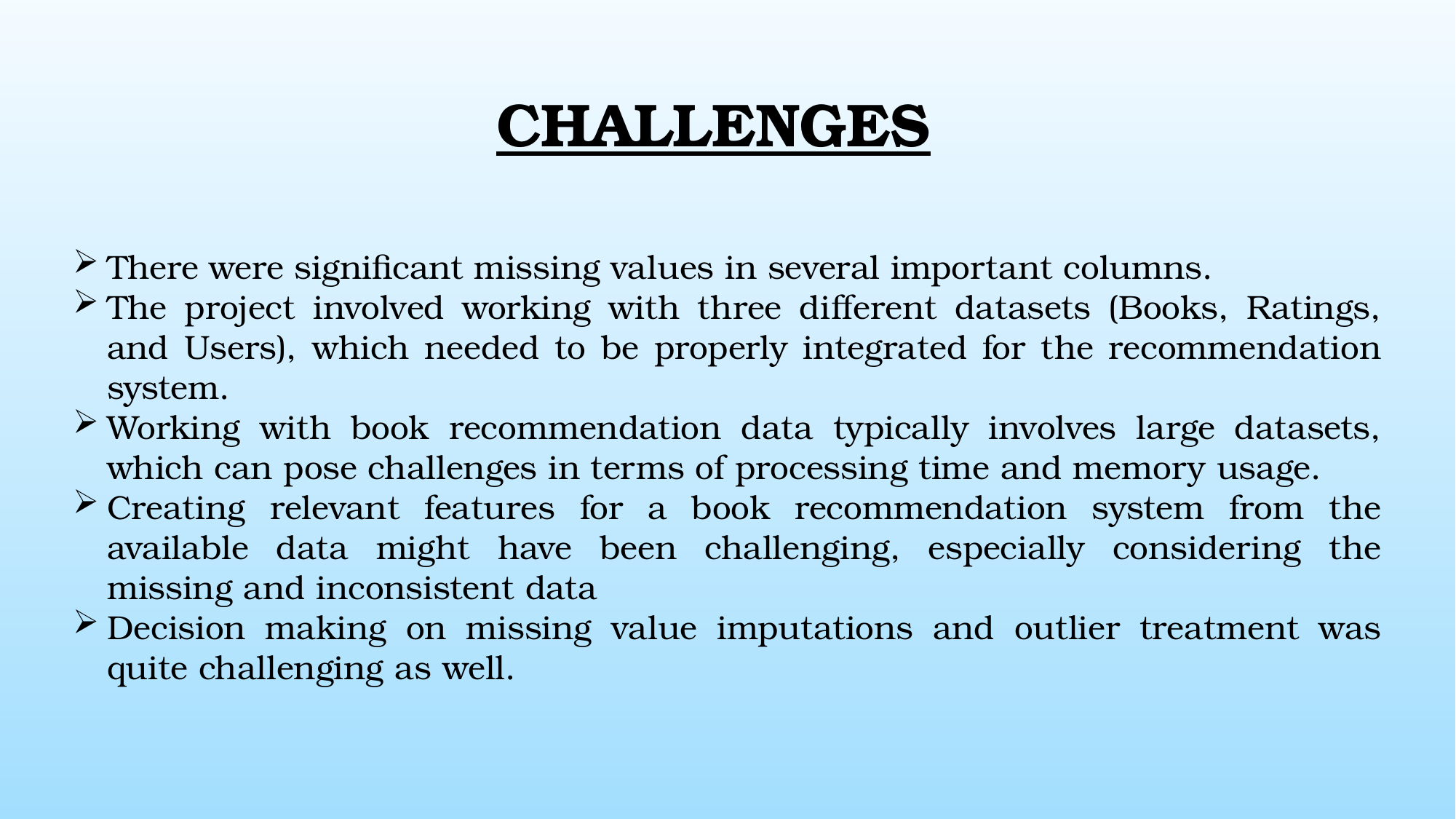

CHALLENGES
There were significant missing values in several important columns.
The project involved working with three different datasets (Books, Ratings, and Users), which needed to be properly integrated for the recommendation system.
Working with book recommendation data typically involves large datasets, which can pose challenges in terms of processing time and memory usage.
Creating relevant features for a book recommendation system from the available data might have been challenging, especially considering the missing and inconsistent data
Decision making on missing value imputations and outlier treatment was quite challenging as well.